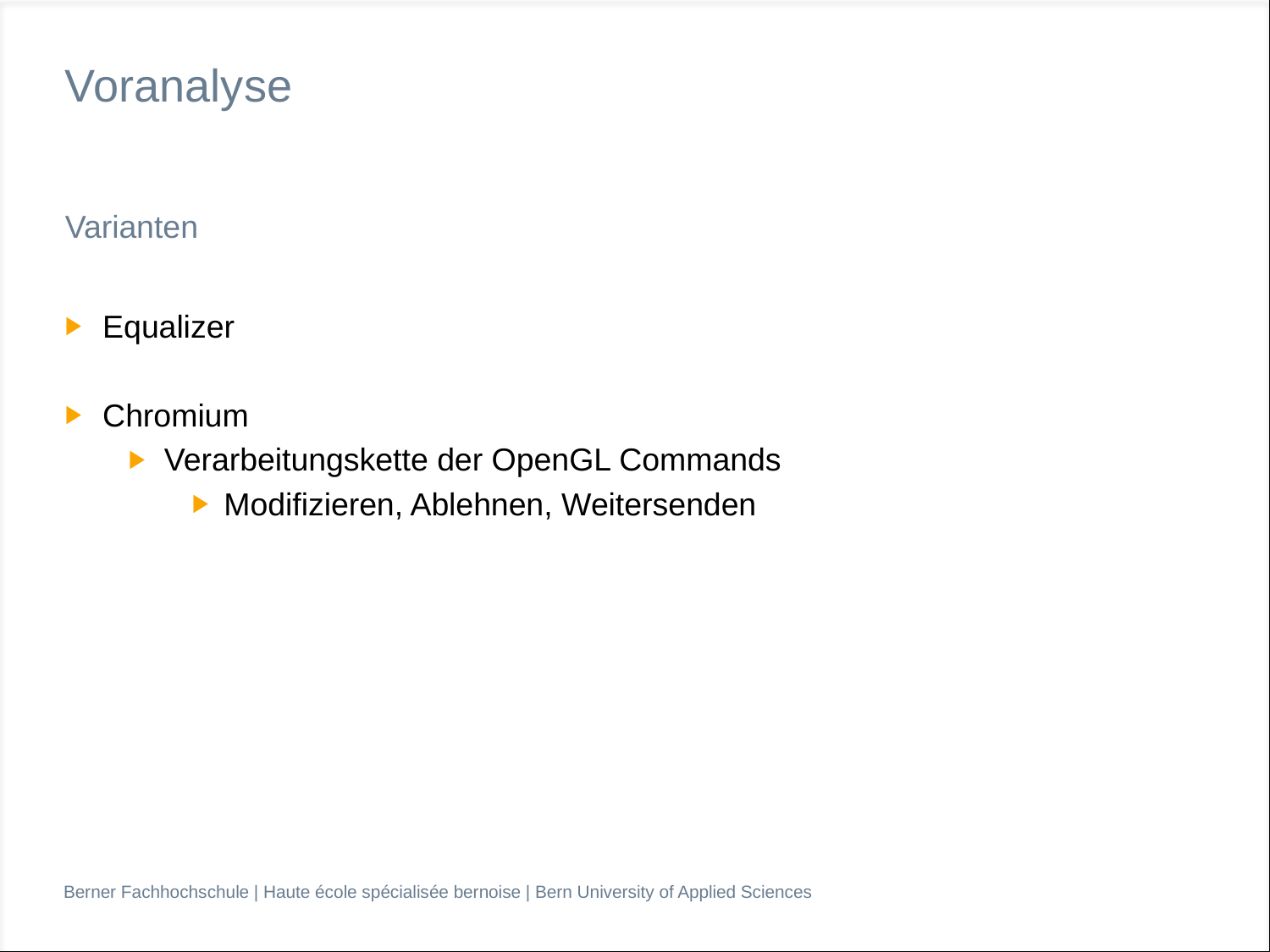

# Voranalyse
Varianten
Equalizer

Chromium
Verarbeitungskette der OpenGL Commands
Modifizieren, Ablehnen, Weitersenden